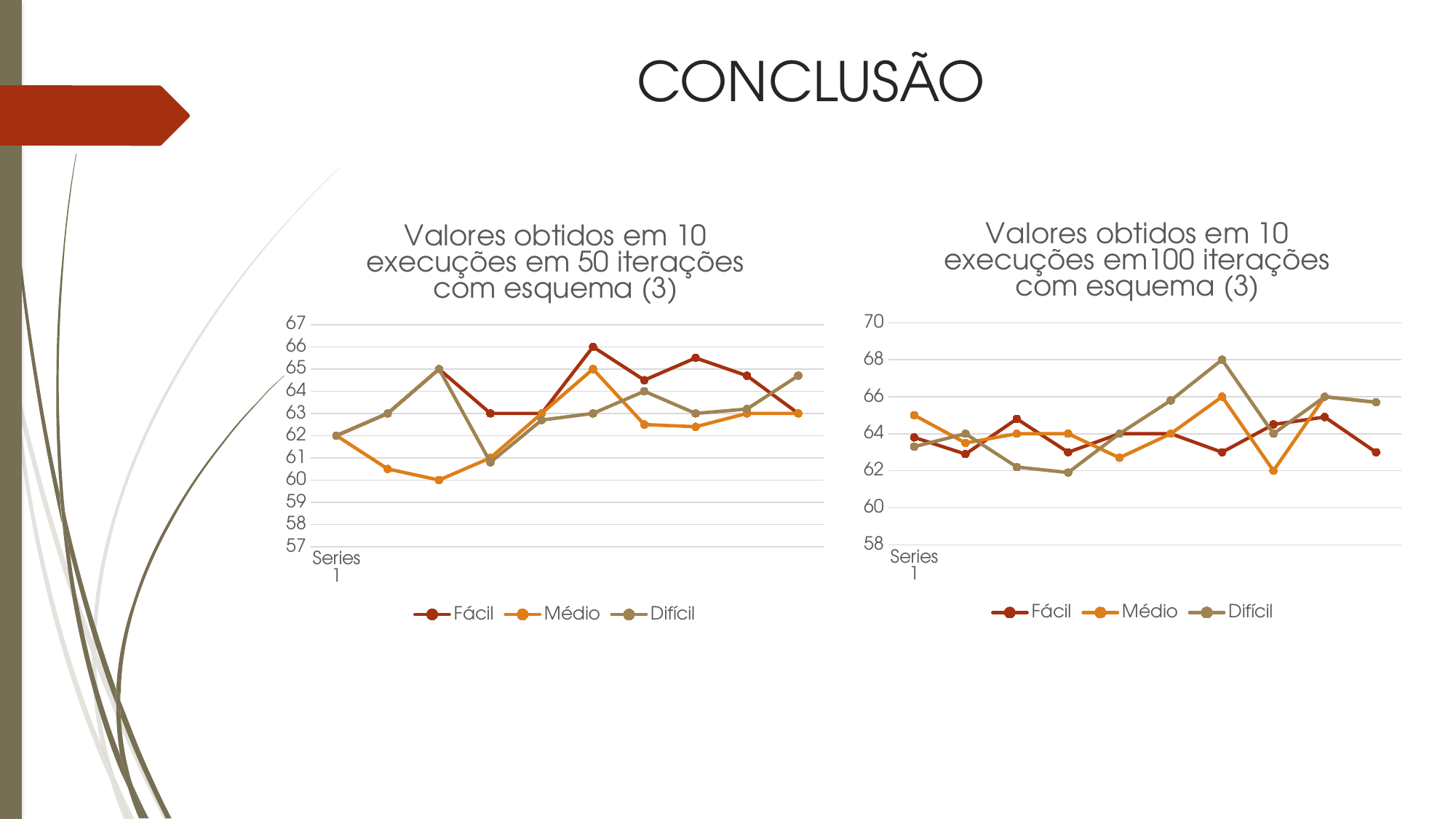

# CONCLUSÃO

### Chart: Valores obtidos em 10 execuções em100 iterações com esquema (3)

| Category | Fácil | Médio | Difícil |
|---|---|---|---|
|  | 63.8 | 65.0 | 63.3 |
|  | 62.9 | 63.5 | 64.0 |
|  | 64.8 | 64.0 | 62.2 |
|  | 63.0 | 64.0 | 61.9 |
|  | 64.0 | 62.7 | 64.0 |
|  | 64.0 | 64.0 | 65.8 |
|  | 63.0 | 66.0 | 68.0 |
|  | 64.5 | 62.0 | 64.0 |
|  | 64.9 | 66.0 | 66.0 |
|  | 63.0 | 65.7 | 65.7 |

### Chart: Valores obtidos em 10 execuções em 50 iterações com esquema (3)

| Category | Fácil | Médio | Difícil |
|---|---|---|---|
|  | 62.0 | 62.0 | 62.0 |
|  | 63.0 | 60.5 | 63.0 |
|  | 65.0 | 60.0 | 65.0 |
|  | 63.0 | 61.0 | 60.8 |
|  | 63.0 | 63.0 | 62.7 |
|  | 66.0 | 65.0 | 63.0 |
|  | 64.5 | 62.5 | 64.0 |
|  | 65.5 | 62.4 | 63.0 |
|  | 64.7 | 63.0 | 63.2 |
|  | 63.0 | 63.0 | 64.7 |